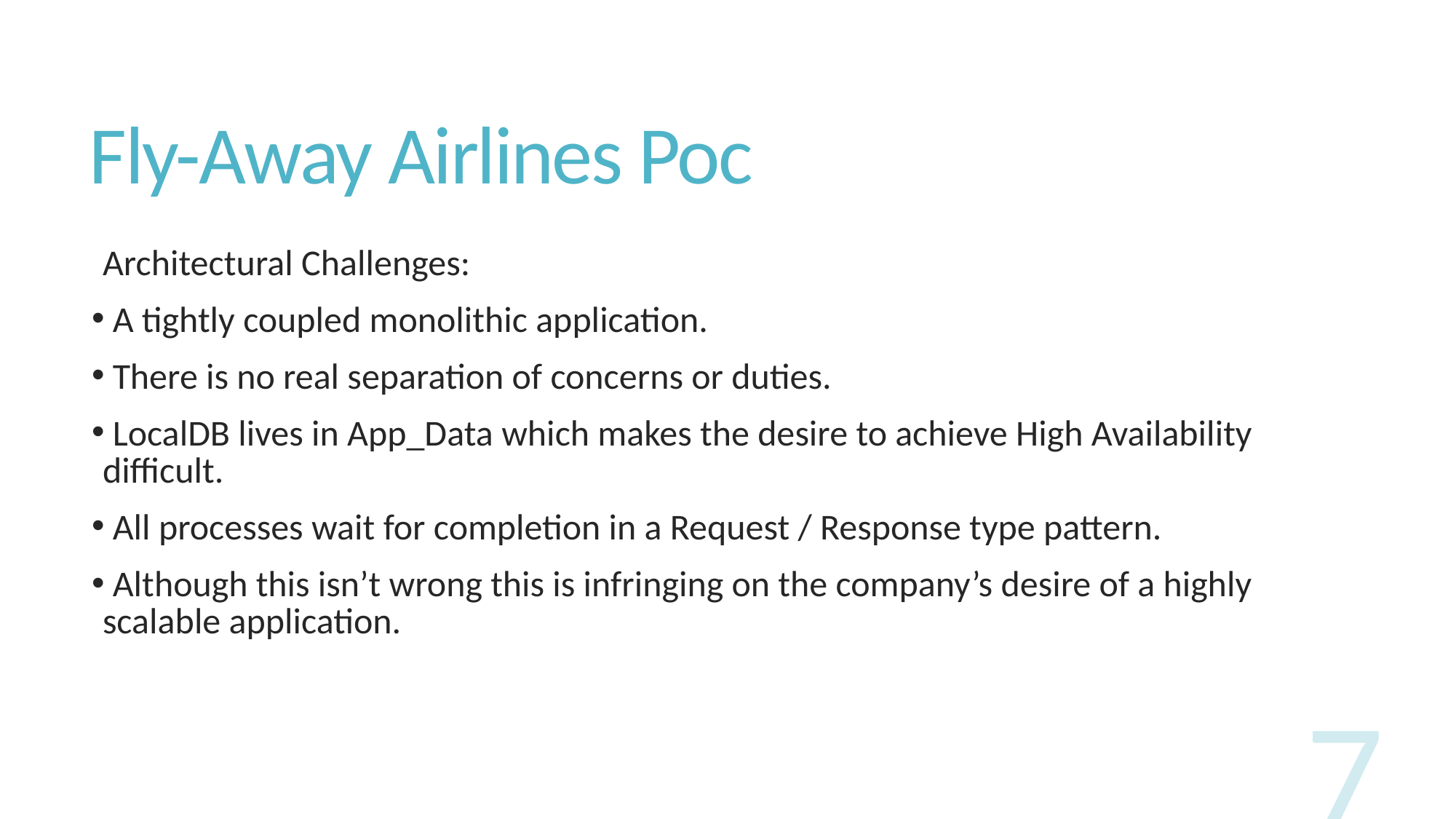

# Fly-Away Airlines Poc
Architectural Challenges:
 A tightly coupled monolithic application.
 There is no real separation of concerns or duties.
 LocalDB lives in App_Data which makes the desire to achieve High Availability difficult.
 All processes wait for completion in a Request / Response type pattern.
 Although this isn’t wrong this is infringing on the company’s desire of a highly scalable application.
7